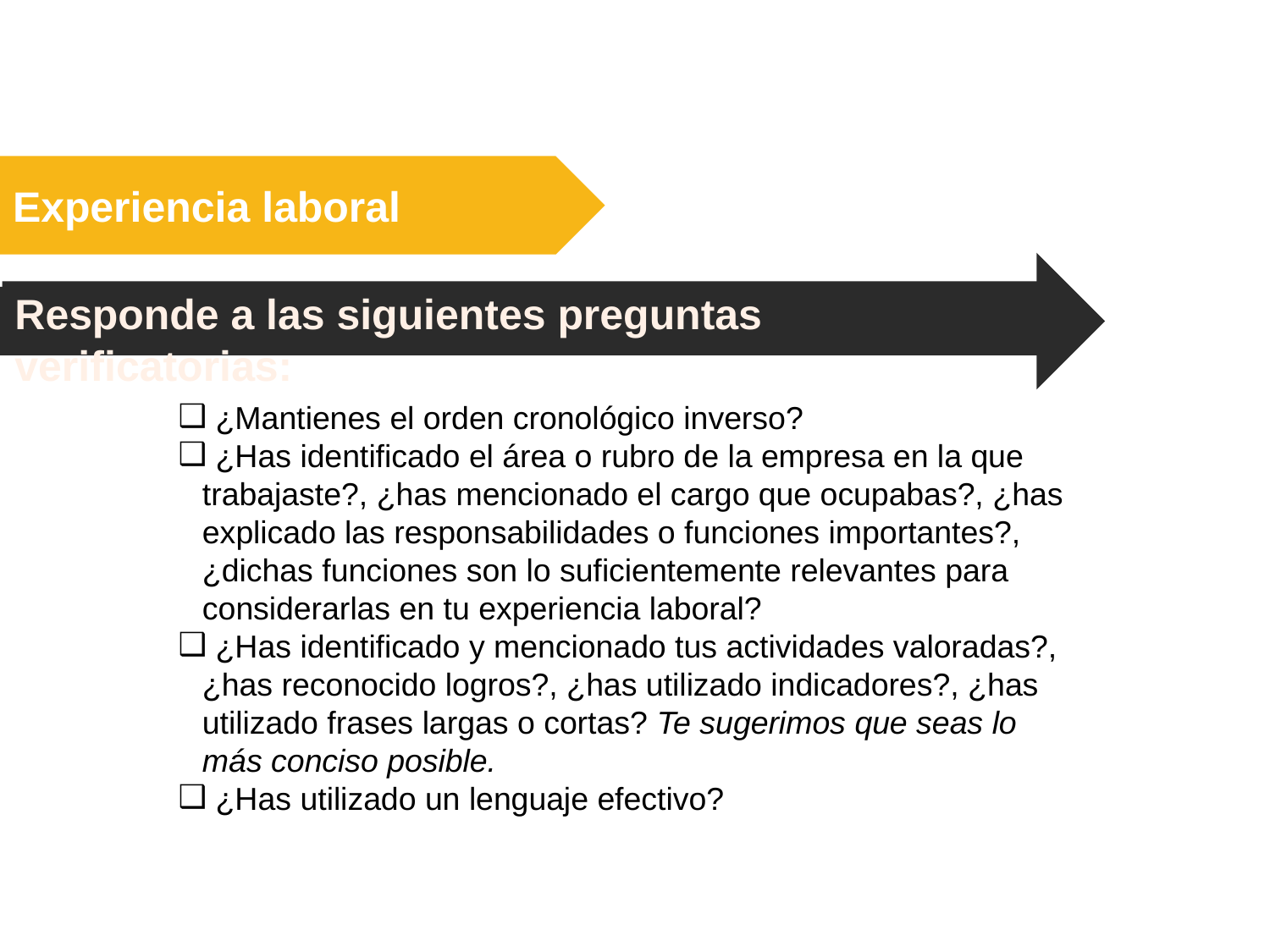

Experiencia laboral

Responde a las siguientes preguntas verificatorias:
 ¿Mantienes el orden cronológico inverso?
 ¿Has identificado el área o rubro de la empresa en la que trabajaste?, ¿has mencionado el cargo que ocupabas?, ¿has explicado las responsabilidades o funciones importantes?, ¿dichas funciones son lo suficientemente relevantes para considerarlas en tu experiencia laboral?
 ¿Has identificado y mencionado tus actividades valoradas?, ¿has reconocido logros?, ¿has utilizado indicadores?, ¿has utilizado frases largas o cortas? Te sugerimos que seas lo más conciso posible.
 ¿Has utilizado un lenguaje efectivo?